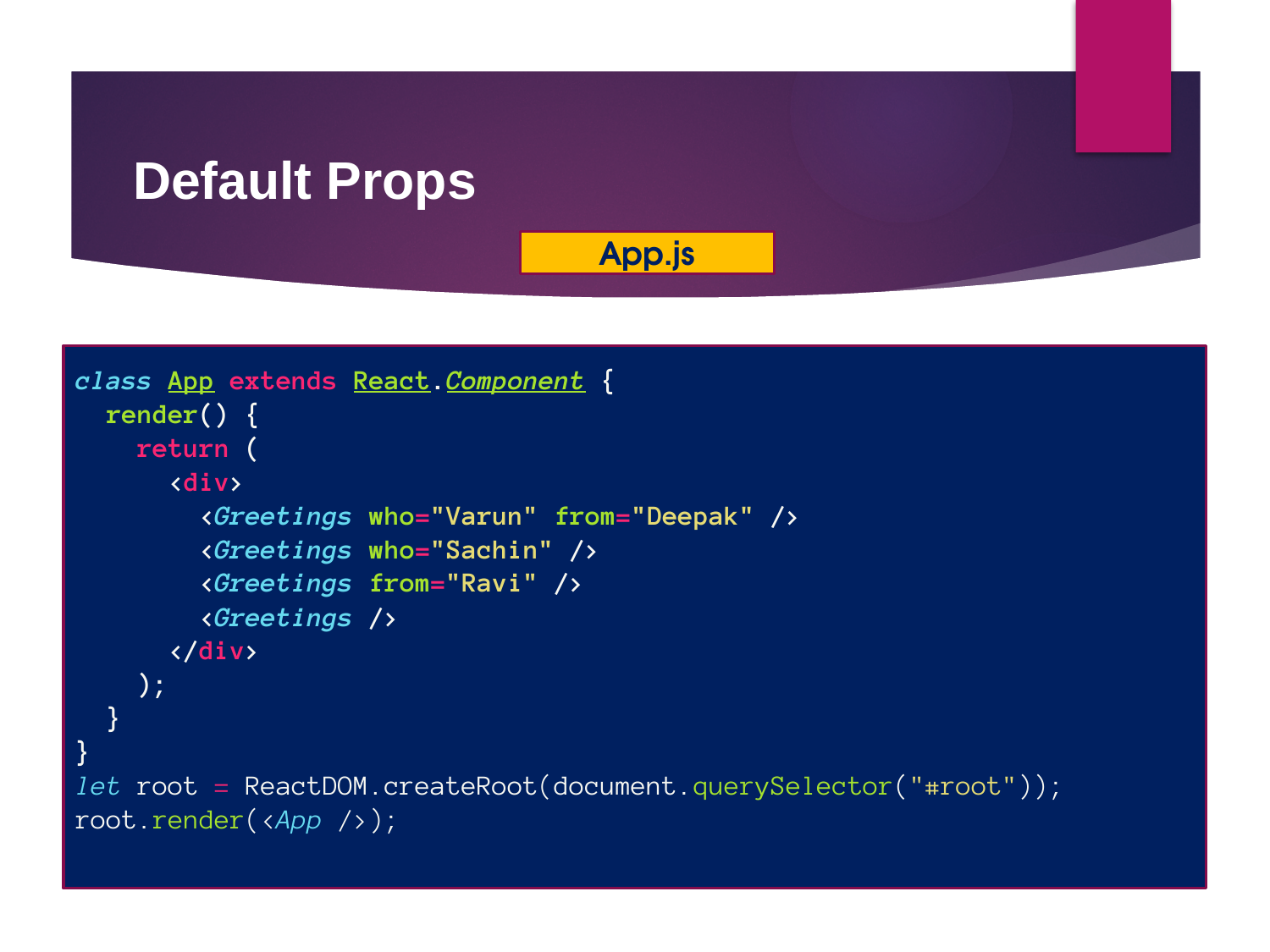

#
Default Props
App.js
class App extends React.Component {
  render() {
    return (
      <div>
        <Greetings who="Varun" from="Deepak" />
        <Greetings who="Sachin" />
        <Greetings from="Ravi" />
        <Greetings />
      </div>
    );
  }
}
let root = ReactDOM.createRoot(document.querySelector("#root"));
root.render(<App />);